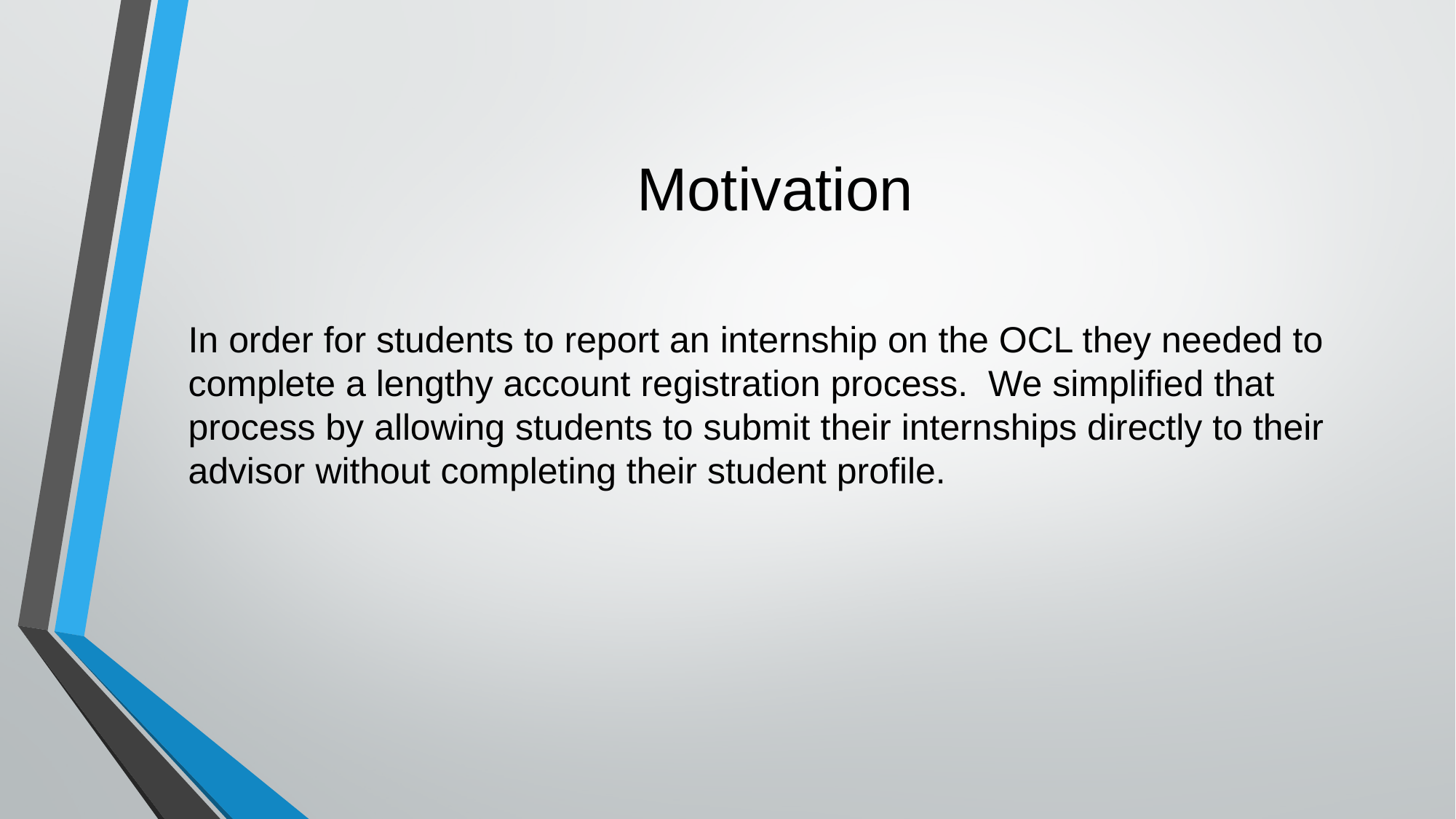

# Motivation
In order for students to report an internship on the OCL they needed to complete a lengthy account registration process.  We simplified that process by allowing students to submit their internships directly to their advisor without completing their student profile.